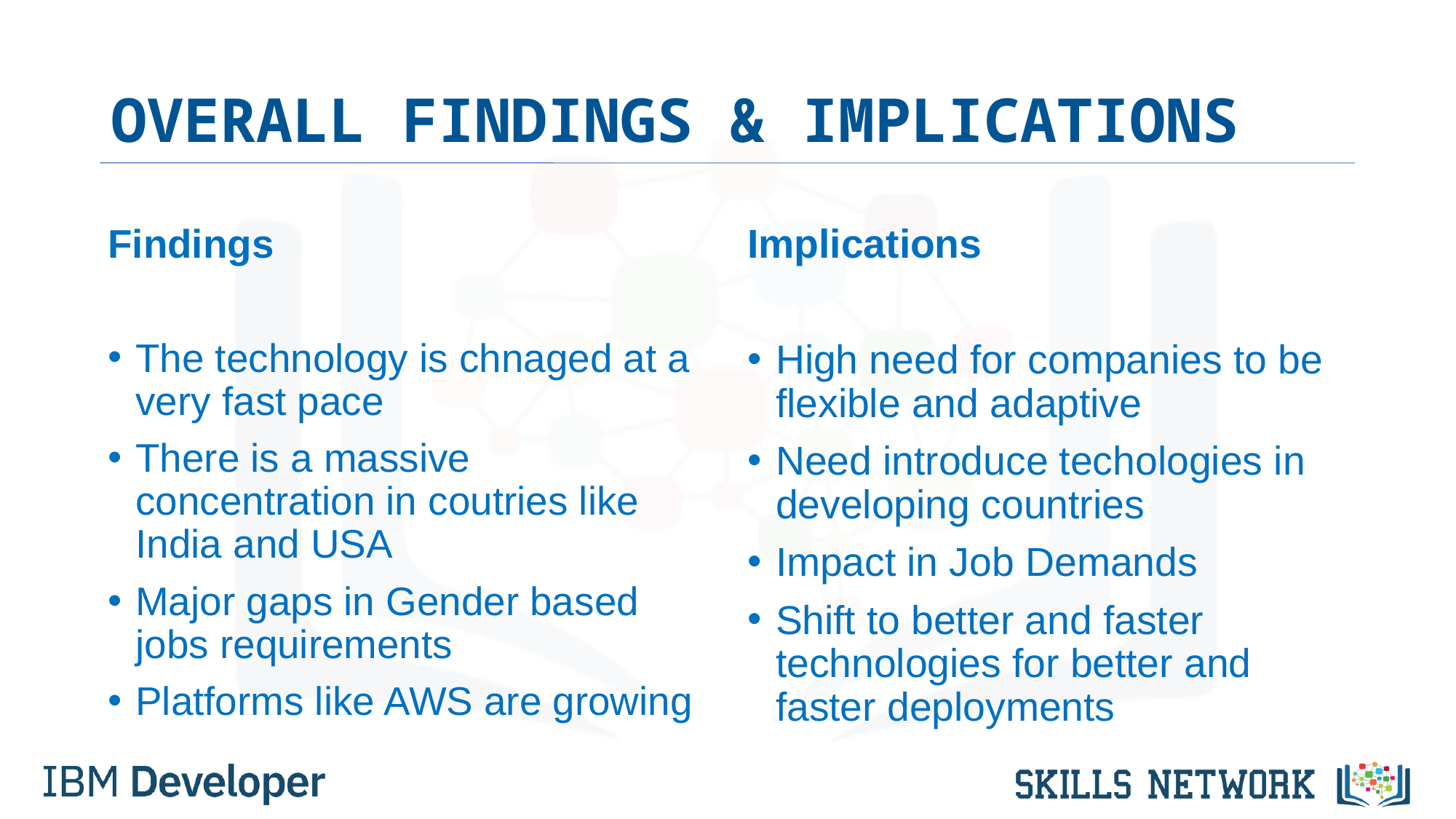

# OVERALL FINDINGS & IMPLICATIONS
Findings

The technology is chnaged at a very fast pace
There is a massive concentration in coutries like India and USA
Major gaps in Gender based jobs requirements
Platforms like AWS are growing
Implications

High need for companies to be flexible and adaptive
Need introduce techologies in developing countries
Impact in Job Demands
Shift to better and faster technologies for better and faster deployments